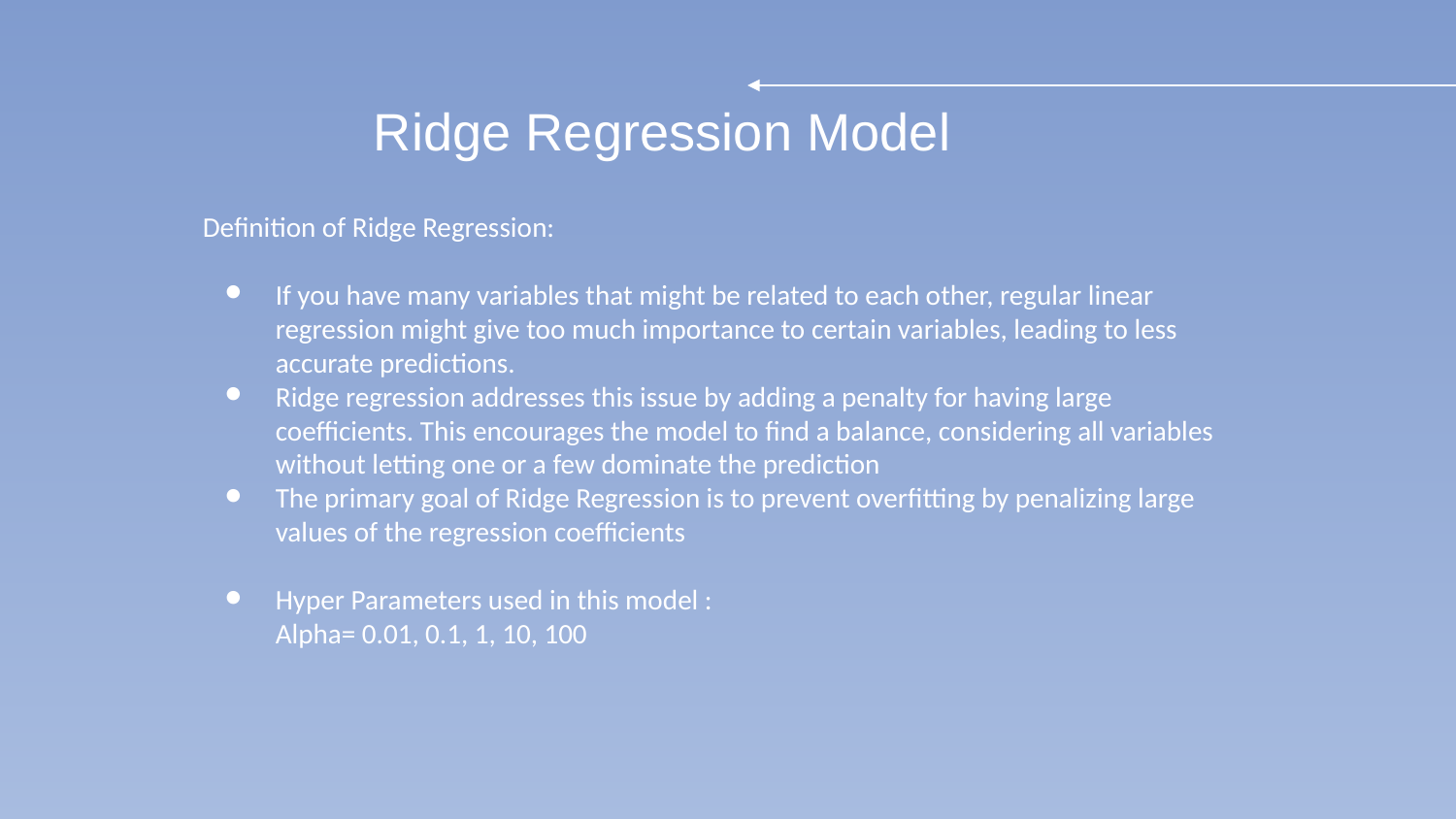

Ridge Regression Model
Definition of Ridge Regression:

If you have many variables that might be related to each other, regular linear regression might give too much importance to certain variables, leading to less accurate predictions.
Ridge regression addresses this issue by adding a penalty for having large coefficients. This encourages the model to find a balance, considering all variables without letting one or a few dominate the prediction
The primary goal of Ridge Regression is to prevent overfitting by penalizing large values of the regression coefficients

Hyper Parameters used in this model :
Alpha= 0.01, 0.1, 1, 10, 100